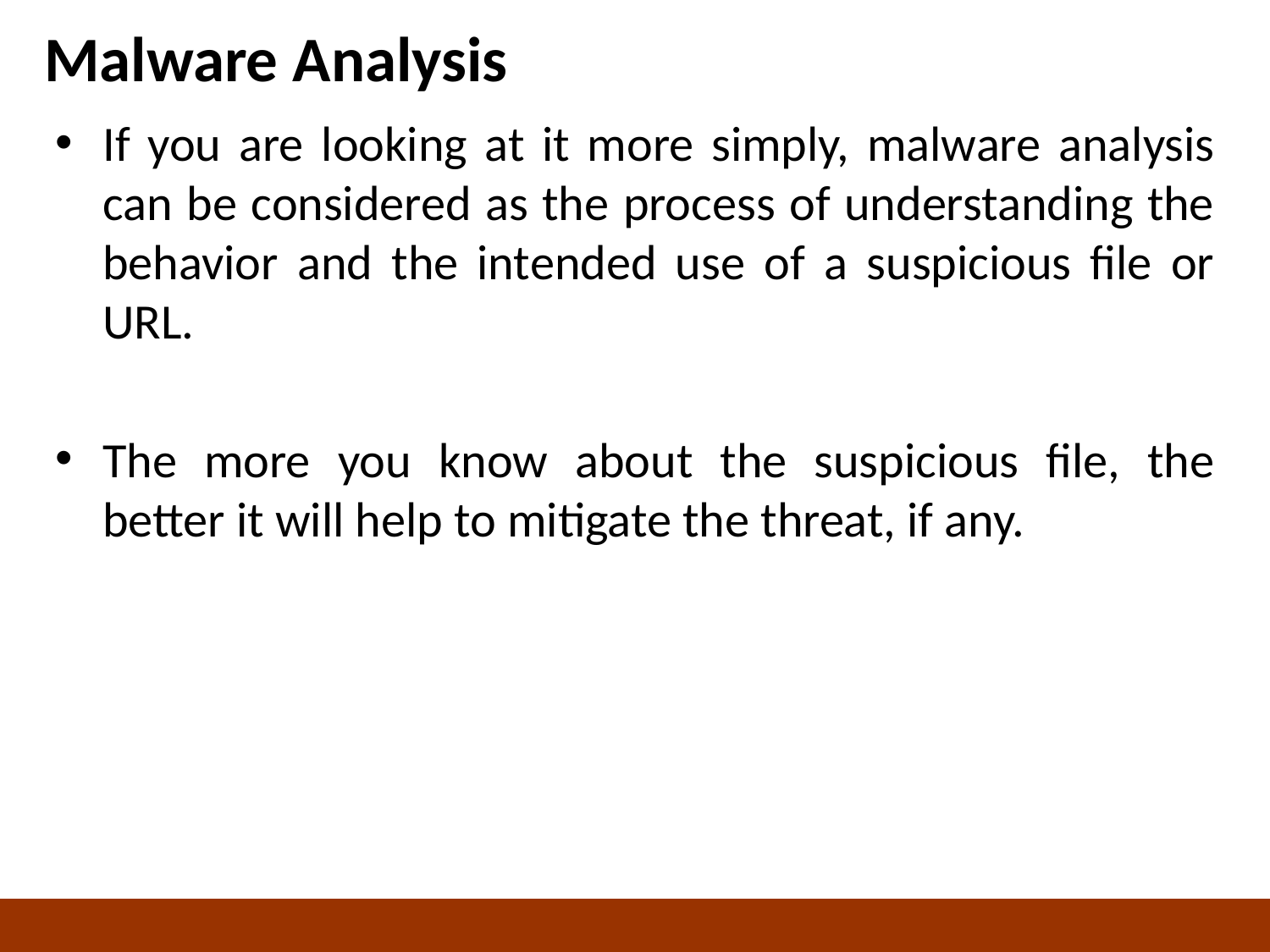

# Malware Analysis
If you are looking at it more simply, malware analysis can be considered as the process of understanding the behavior and the intended use of a suspicious file or URL.

The more you know about the suspicious file, the better it will help to mitigate the threat, if any.